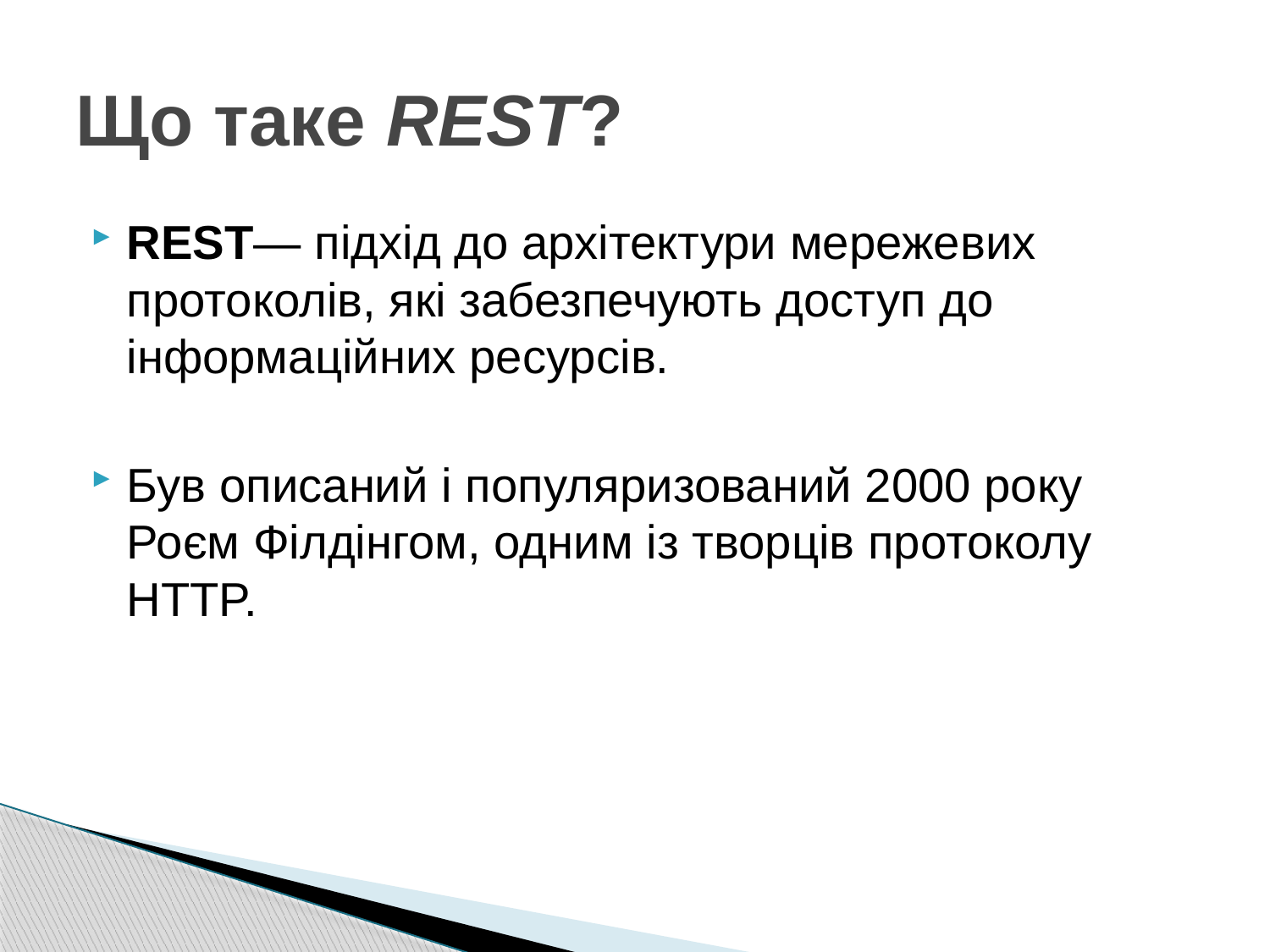

# Що таке REST?
REST— підхід до архітектури мережевих протоколів, які забезпечують доступ до інформаційних ресурсів.

Був описаний і популяризований 2000 року Роєм Філдінгом, одним із творців протоколу HTTP.